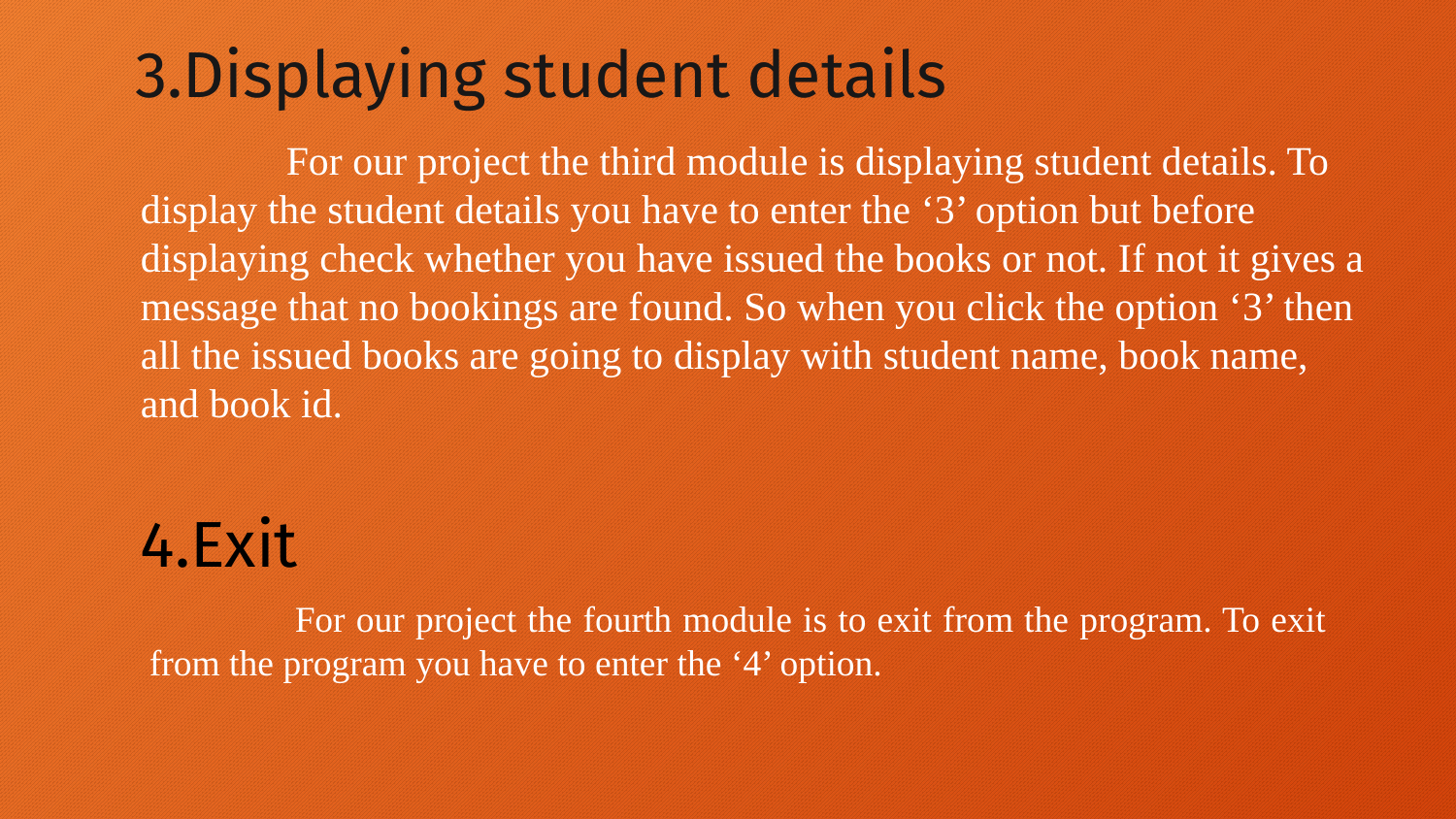

# 3.Displaying student details
 	For our project the third module is displaying student details. To display the student details you have to enter the ‘3’ option but before displaying check whether you have issued the books or not. If not it gives a message that no bookings are found. So when you click the option ‘3’ then all the issued books are going to display with student name, book name, and book id.
4.Exit
	For our project the fourth module is to exit from the program. To exit from the program you have to enter the ‘4’ option.